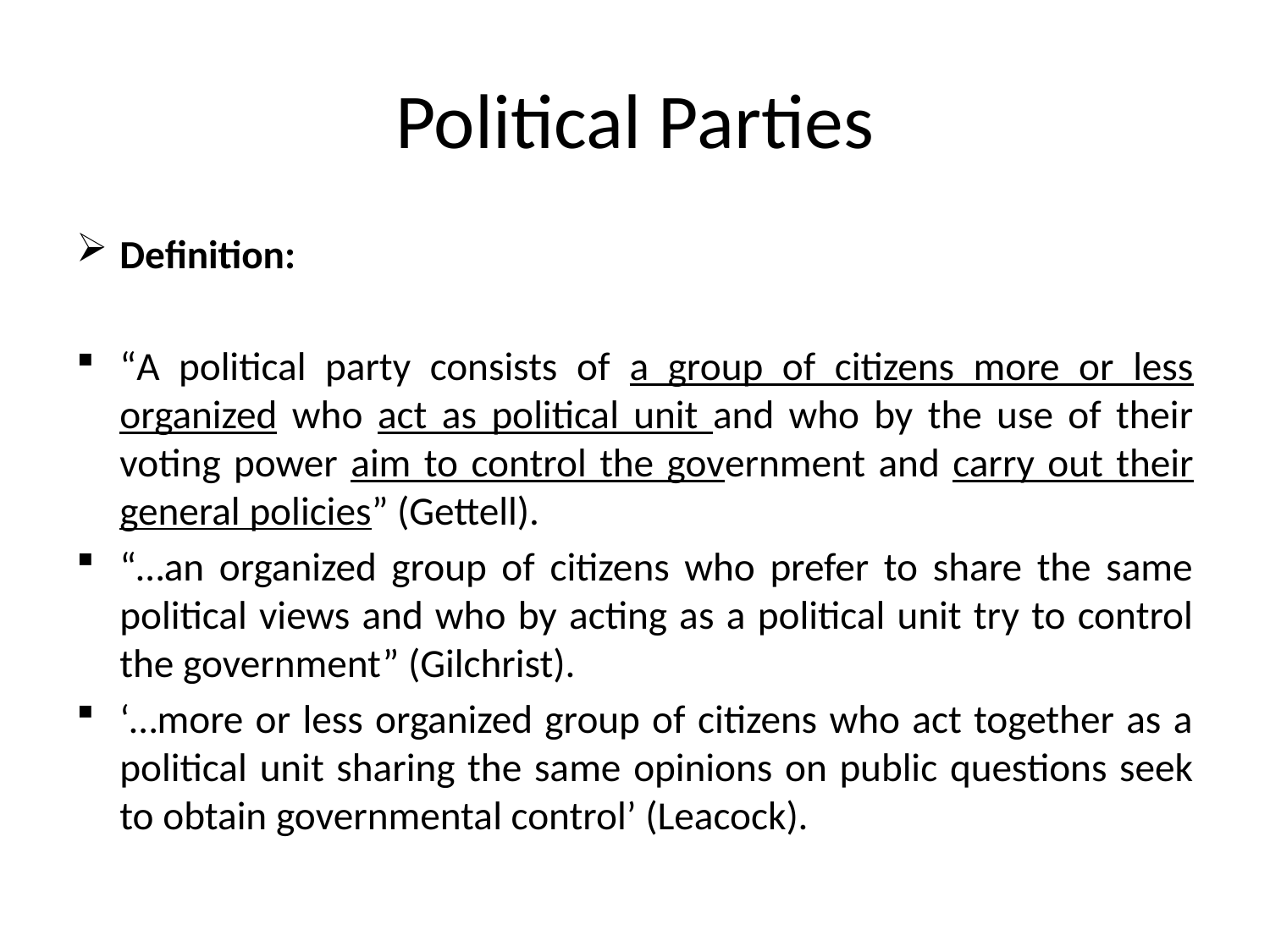

# Political Parties
Definition:

“A political party consists of a group of citizens more or less organized who act as political unit and who by the use of their voting power aim to control the government and carry out their general policies” (Gettell).
“…an organized group of citizens who prefer to share the same political views and who by acting as a political unit try to control the government” (Gilchrist).
‘…more or less organized group of citizens who act together as a political unit sharing the same opinions on public questions seek to obtain governmental control’ (Leacock).